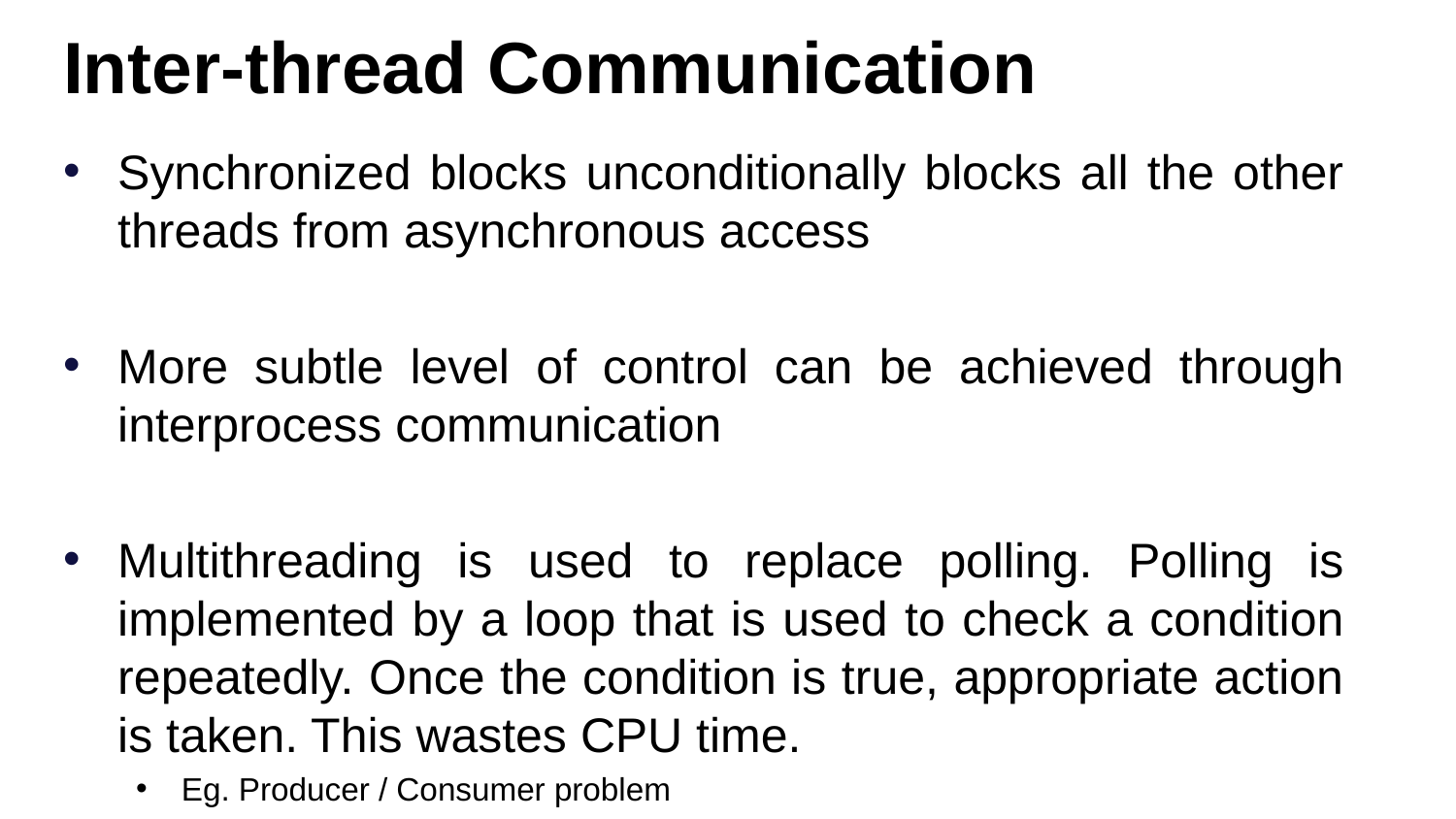

Inter-thread Communication
Synchronized blocks unconditionally blocks all the other threads from asynchronous access

More subtle level of control can be achieved through interprocess communication

Multithreading is used to replace polling. Polling is implemented by a loop that is used to check a condition repeatedly. Once the condition is true, appropriate action is taken. This wastes CPU time.
Eg. Producer / Consumer problem